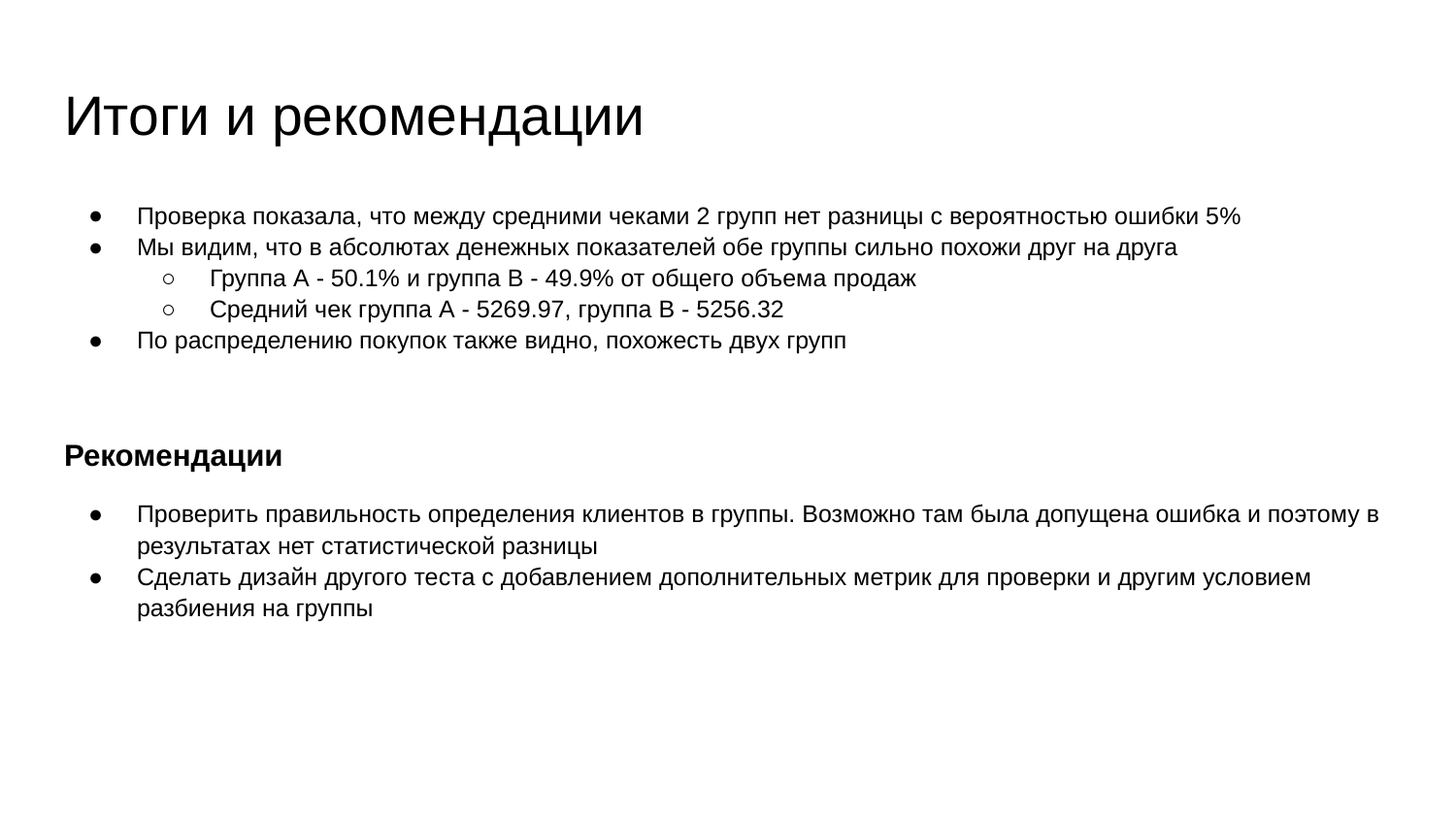

# Итоги и рекомендации
Проверка показала, что между средними чеками 2 групп нет разницы с вероятностью ошибки 5%
Мы видим, что в абсолютах денежных показателей обе группы сильно похожи друг на друга
Группа А - 50.1% и группа В - 49.9% от общего объема продаж
Средний чек группа А - 5269.97, группа В - 5256.32
По распределению покупок также видно, похожесть двух групп

Рекомендации
Проверить правильность определения клиентов в группы. Возможно там была допущена ошибка и поэтому в результатах нет статистической разницы
Сделать дизайн другого теста с добавлением дополнительных метрик для проверки и другим условием разбиения на группы